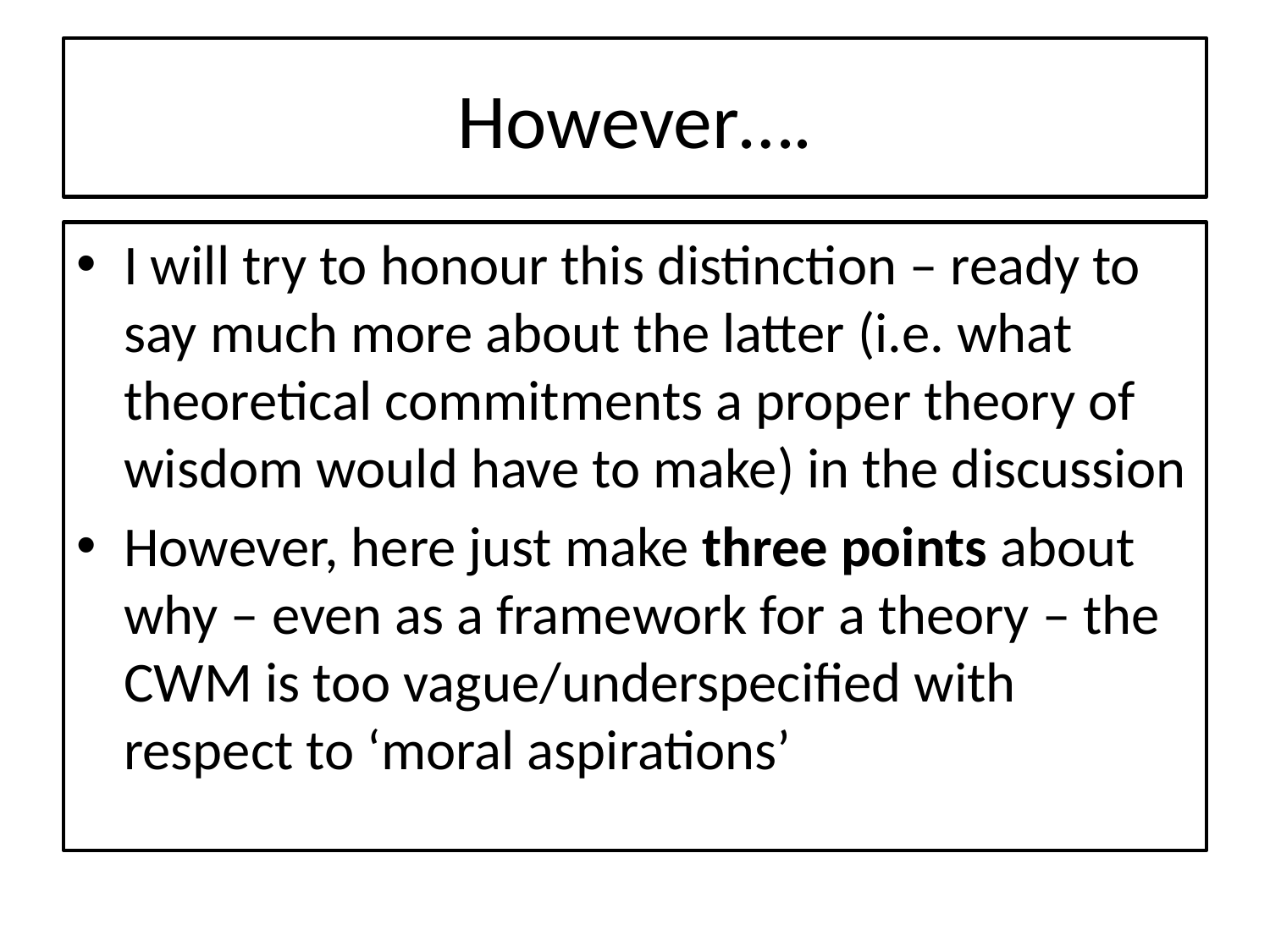

# However….
I will try to honour this distinction – ready to say much more about the latter (i.e. what theoretical commitments a proper theory of wisdom would have to make) in the discussion
However, here just make three points about why – even as a framework for a theory – the CWM is too vague/underspecified with respect to ‘moral aspirations’